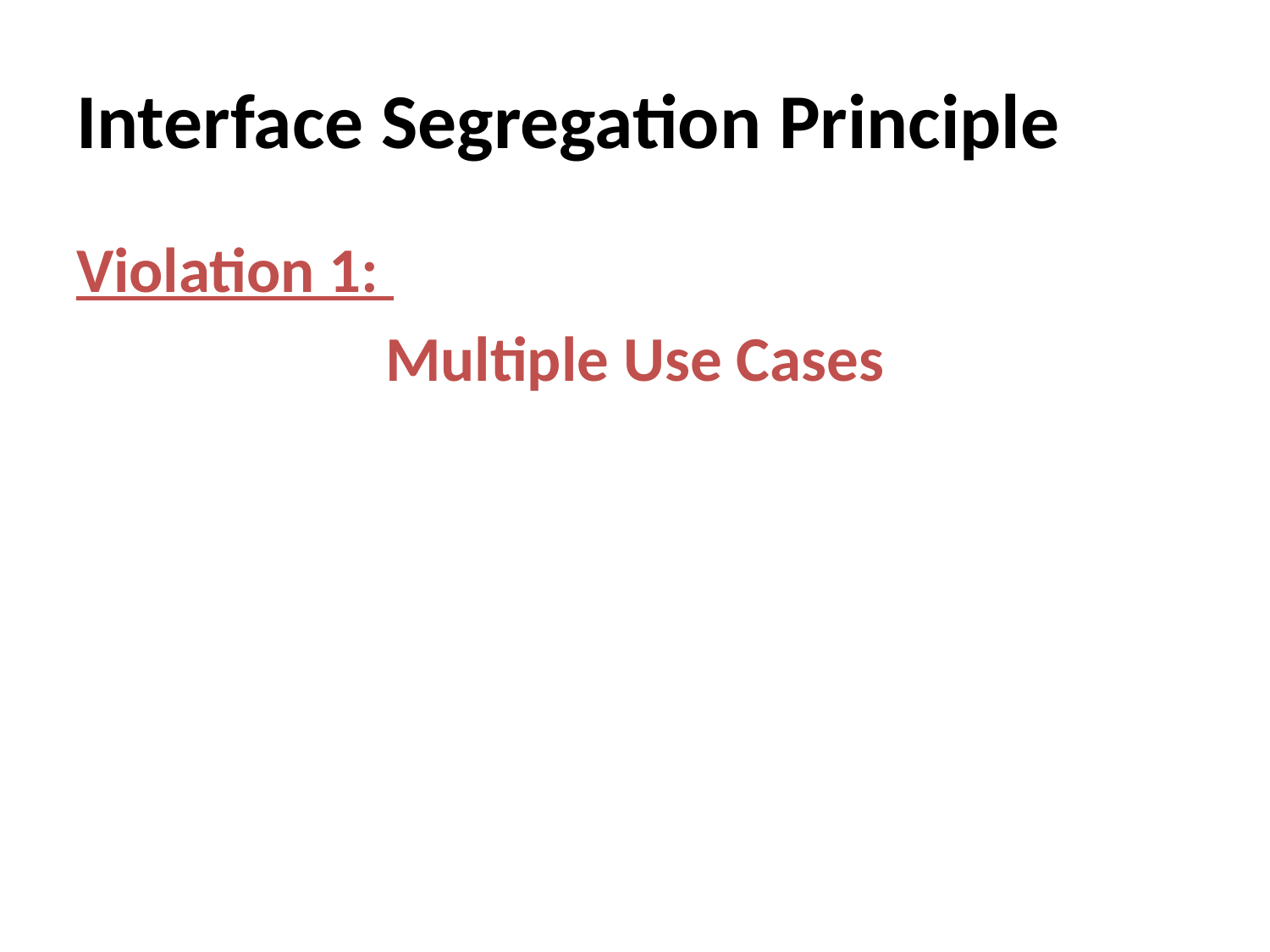

# Interface Segregation Principle
Violation 1:
Multiple Use Cases